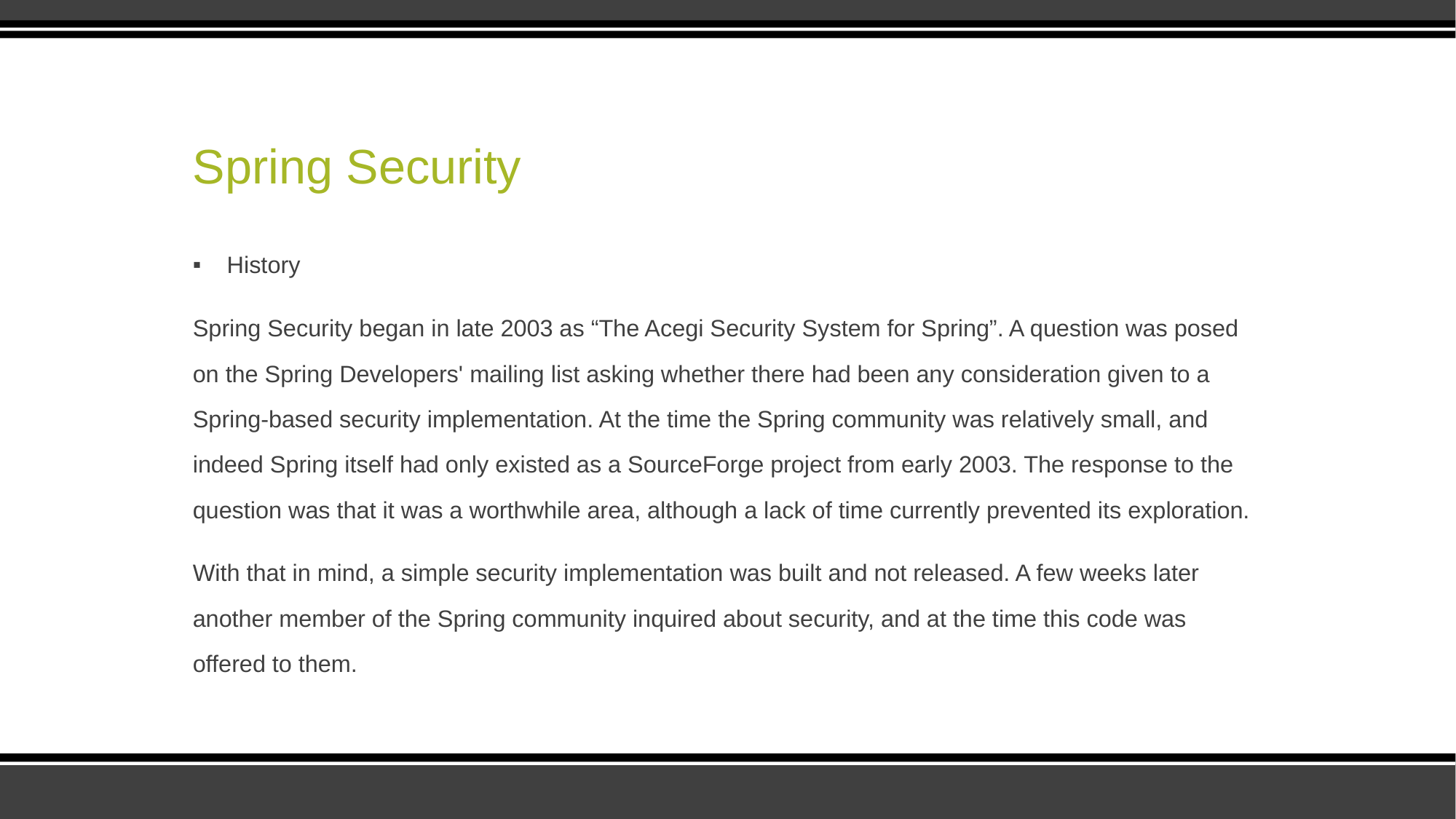

# Spring Security
History
Spring Security began in late 2003 as “The Acegi Security System for Spring”. A question was posed on the Spring Developers' mailing list asking whether there had been any consideration given to a Spring-based security implementation. At the time the Spring community was relatively small, and indeed Spring itself had only existed as a SourceForge project from early 2003. The response to the question was that it was a worthwhile area, although a lack of time currently prevented its exploration.
With that in mind, a simple security implementation was built and not released. A few weeks later another member of the Spring community inquired about security, and at the time this code was offered to them.